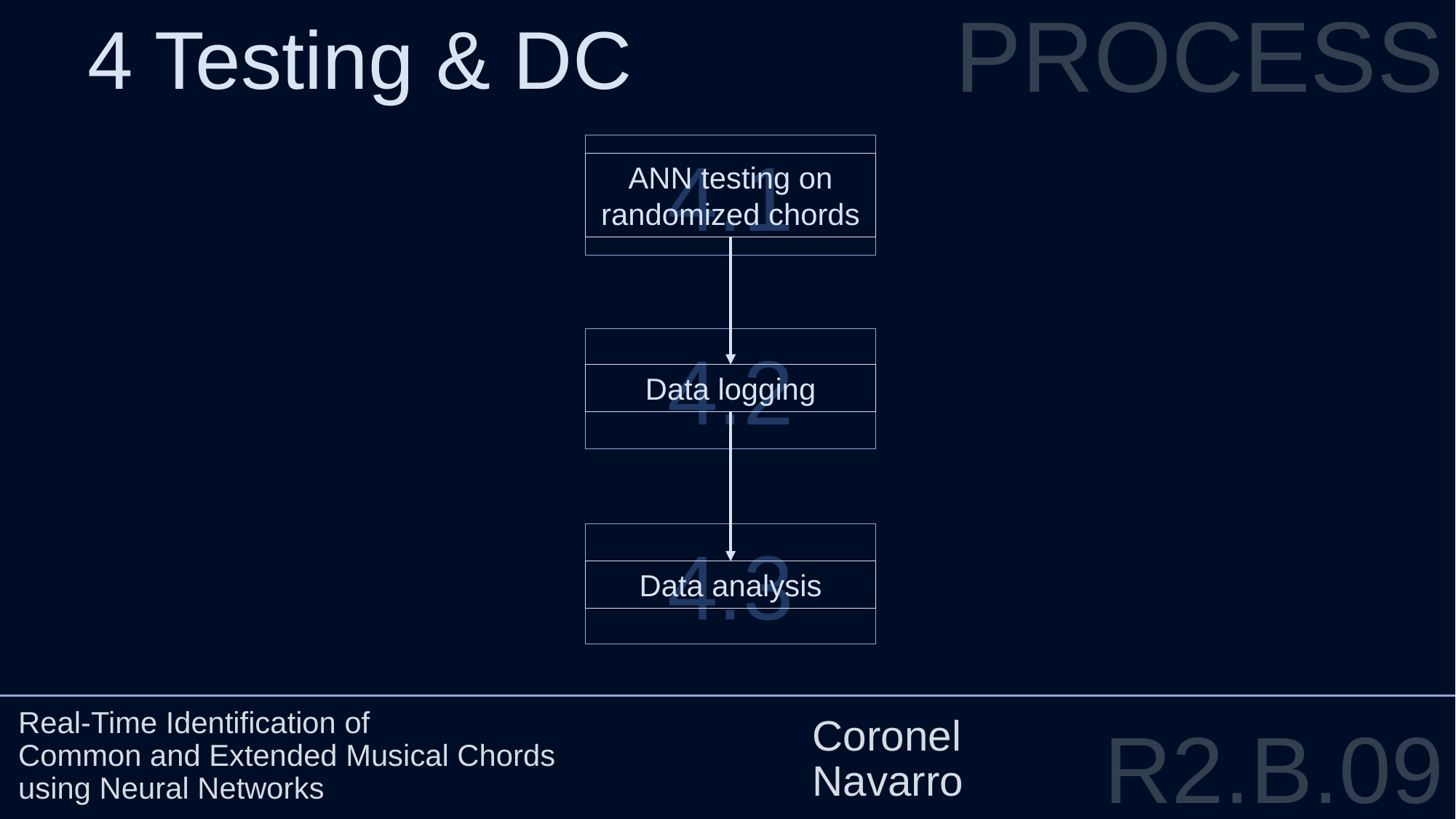

PROCESS
4 Testing & DC
4.1
ANN testing on randomized chords
Data logging
4.2
# Real-Time Identification of Common and Extended Musical Chords using Neural Networks
Coronel
Navarro
4.3
Data analysis
R2.B.09